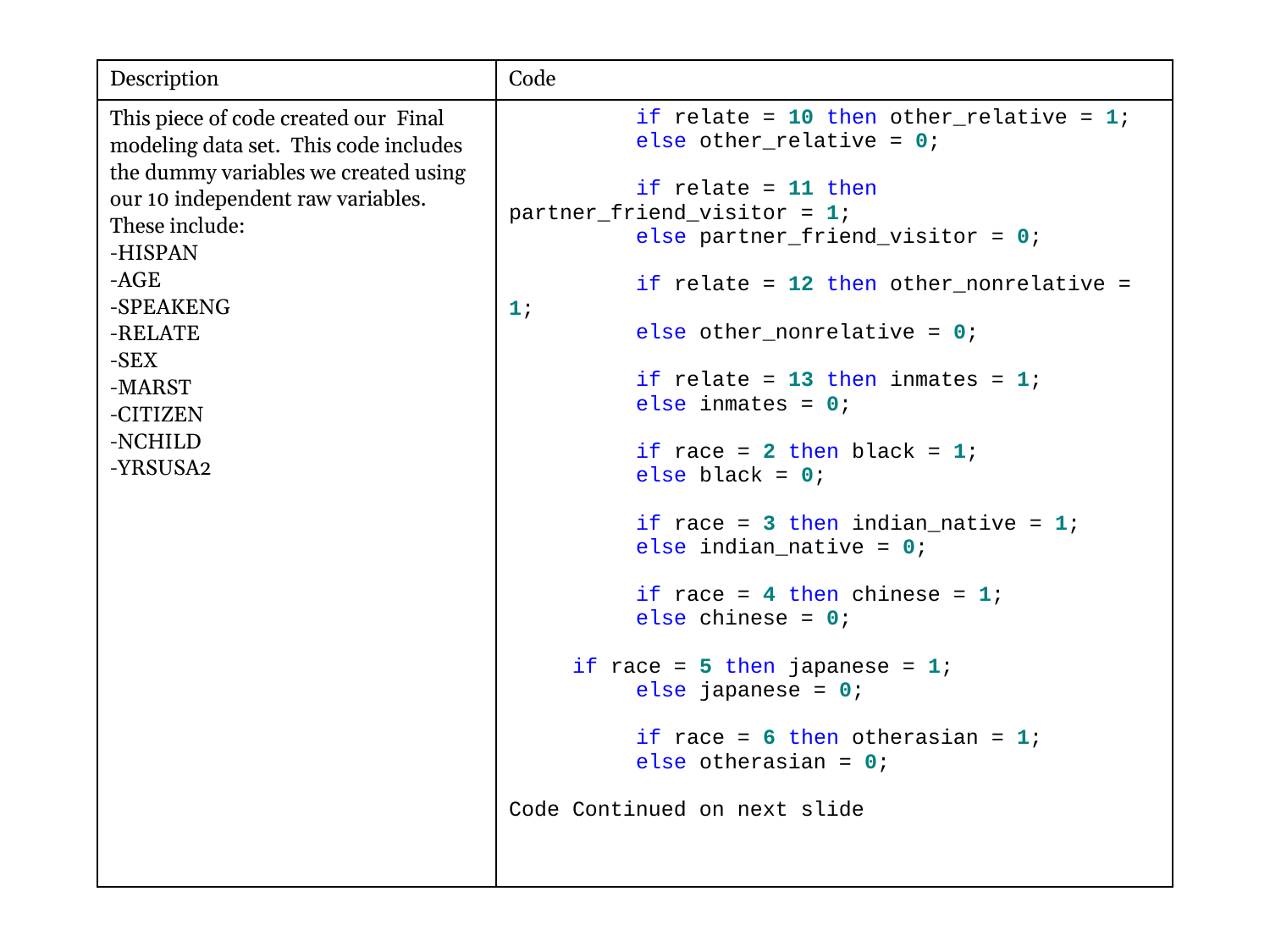

| Description | Code |
| --- | --- |
| This piece of code created our Final modeling data set. This code includes the dummy variables we created using our 10 independent raw variables. These include: -HISPAN -AGE -SPEAKENG -RELATE -SEX -MARST -CITIZEN -NCHILD -YRSUSA2 | if relate = 10 then other\_relative = 1; else other\_relative = 0; if relate = 11 then partner\_friend\_visitor = 1; else partner\_friend\_visitor = 0; if relate = 12 then other\_nonrelative = 1; else other\_nonrelative = 0; if relate = 13 then inmates = 1; else inmates = 0; if race = 2 then black = 1; else black = 0; if race = 3 then indian\_native = 1; else indian\_native = 0; if race = 4 then chinese = 1; else chinese = 0; if race = 5 then japanese = 1; else japanese = 0; if race = 6 then otherasian = 1; else otherasian = 0; Code Continued on next slide |